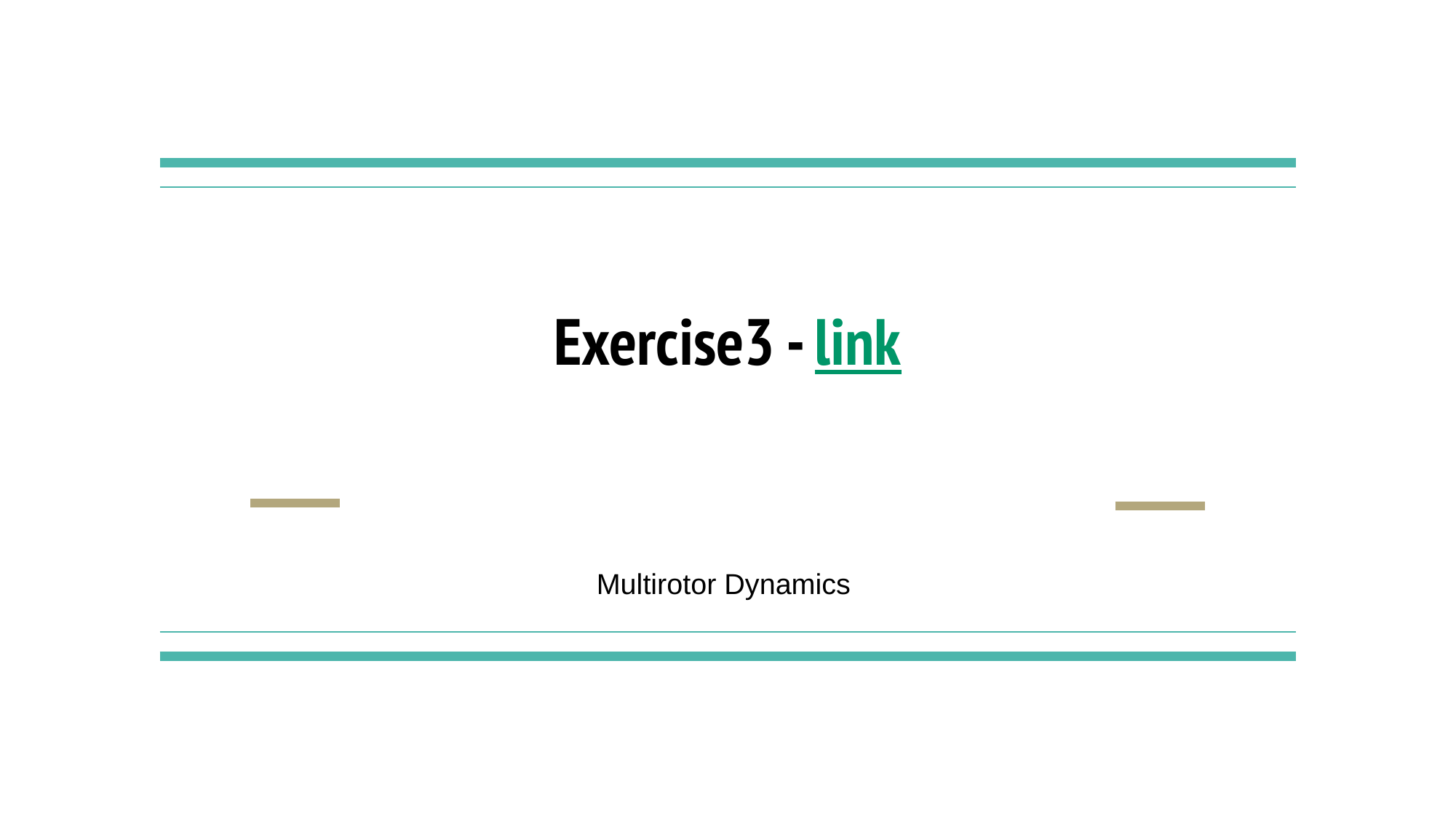

# Exercise3 - link
Multirotor Dynamics
1